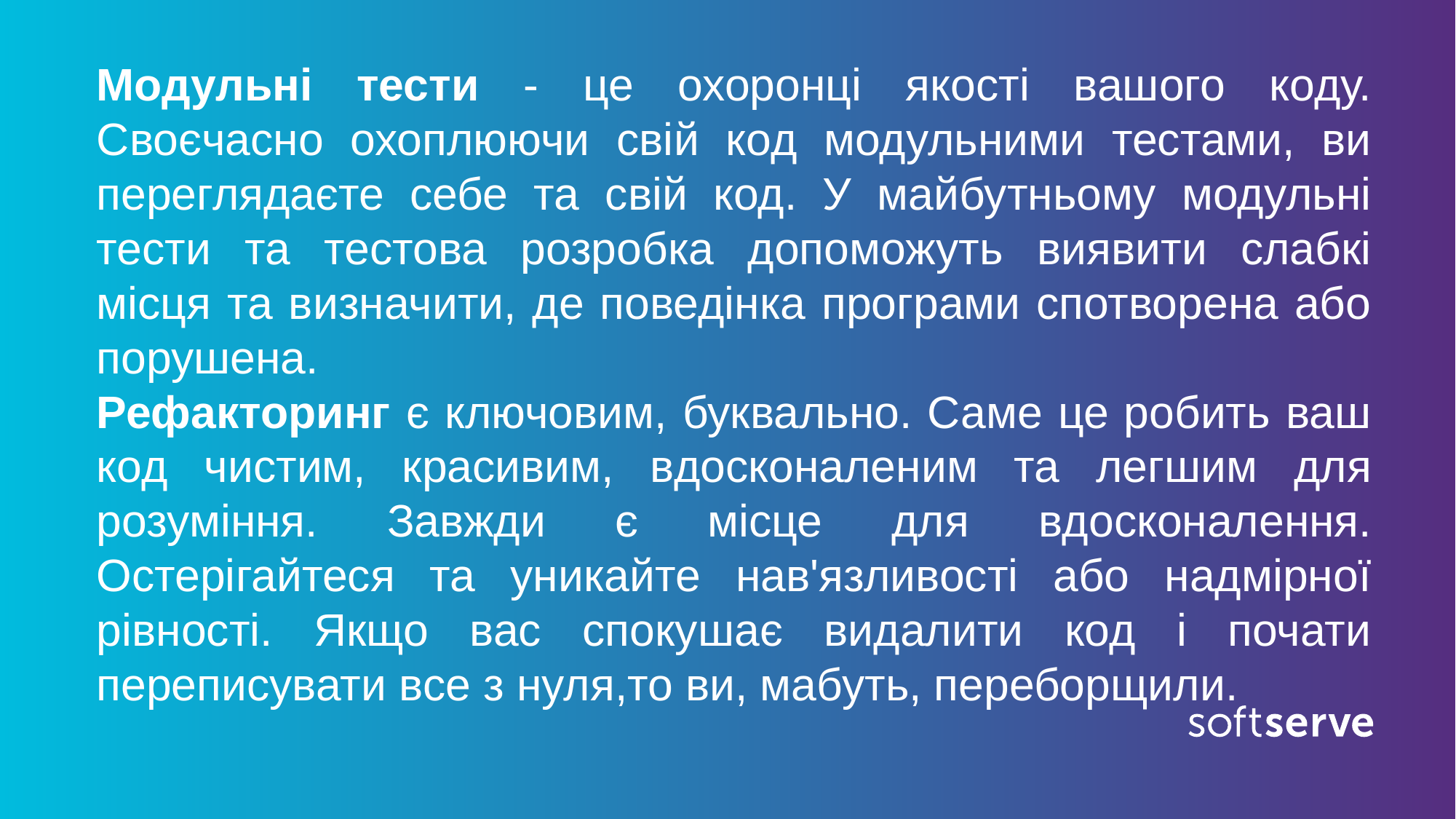

Модульні тести - це охоронці якості вашого коду. Своєчасно охоплюючи свій код модульними тестами, ви переглядаєте себе та свій код. У майбутньому модульні тести та тестова розробка допоможуть виявити слабкі місця та визначити, де поведінка програми спотворена або порушена.
Рефакторинг є ключовим, буквально. Саме це робить ваш код чистим, красивим, вдосконаленим та легшим для розуміння. Завжди є місце для вдосконалення. Остерігайтеся та уникайте нав'язливості або надмірної рівності. Якщо вас спокушає видалити код і почати переписувати все з нуля,то ви, мабуть, переборщили.